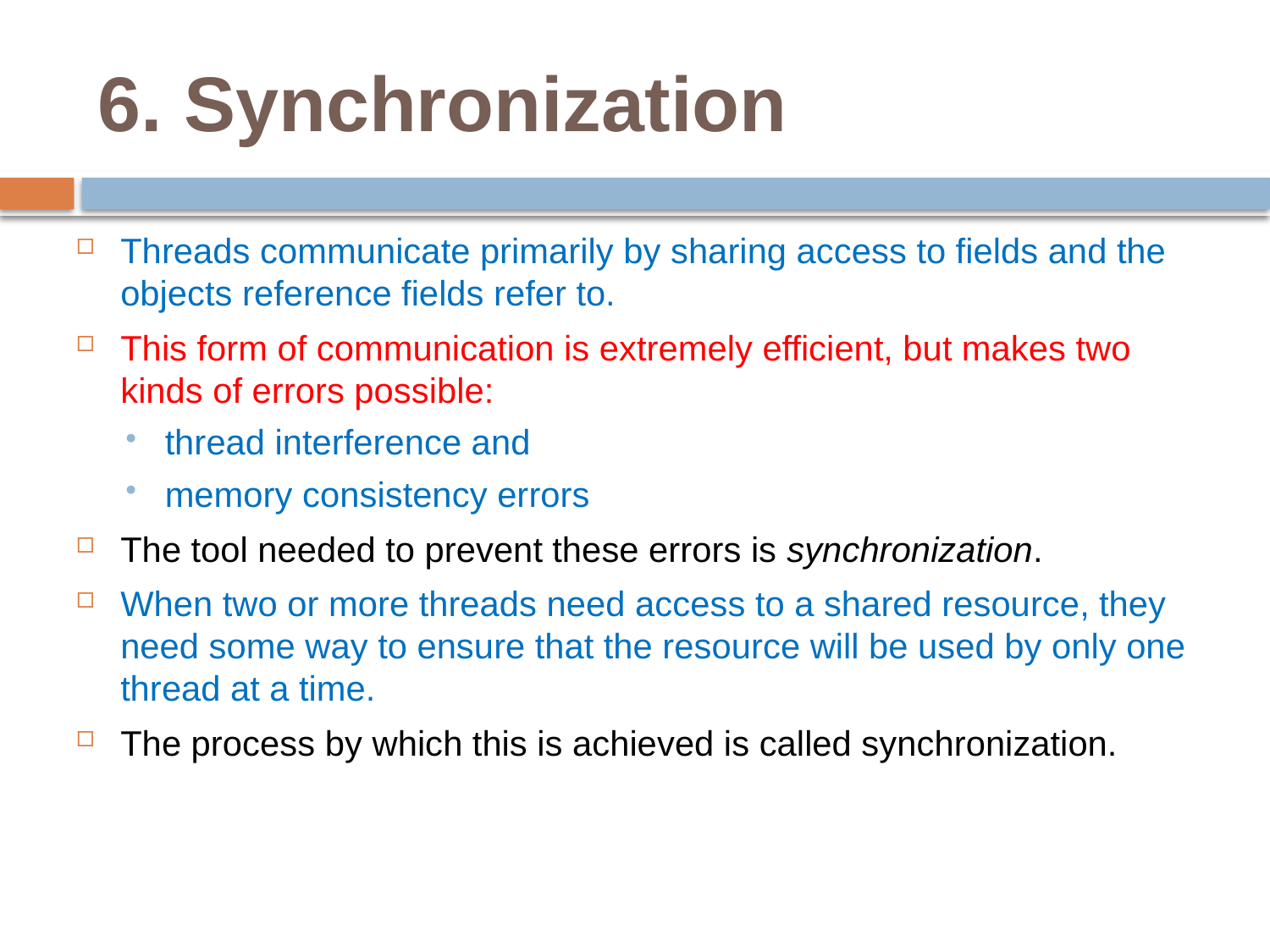

# 6. Synchronization
Threads communicate primarily by sharing access to fields and the objects reference fields refer to.
This form of communication is extremely efficient, but makes two kinds of errors possible:
thread interference and
memory consistency errors
The tool needed to prevent these errors is synchronization.
When two or more threads need access to a shared resource, they need some way to ensure that the resource will be used by only one thread at a time.
The process by which this is achieved is called synchronization.